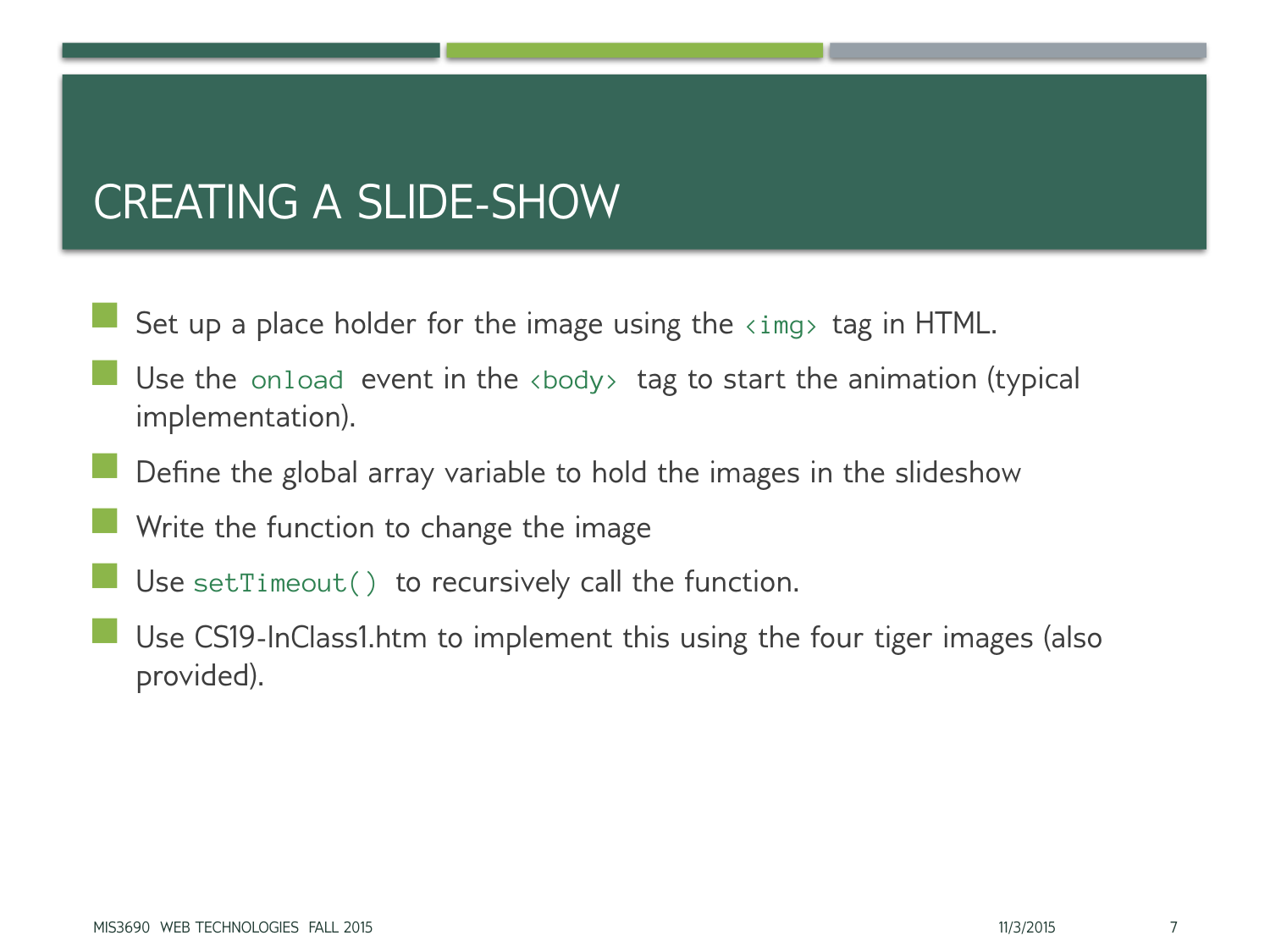

# Creating a slide-show
Set up a place holder for the image using the <img> tag in HTML.
Use the onload event in the <body> tag to start the animation (typical implementation).
Define the global array variable to hold the images in the slideshow
Write the function to change the image
Use setTimeout() to recursively call the function.
Use CS19-InClass1.htm to implement this using the four tiger images (also provided).

MIS3690  Web Technologies  Fall 2015
11/3/2015
7